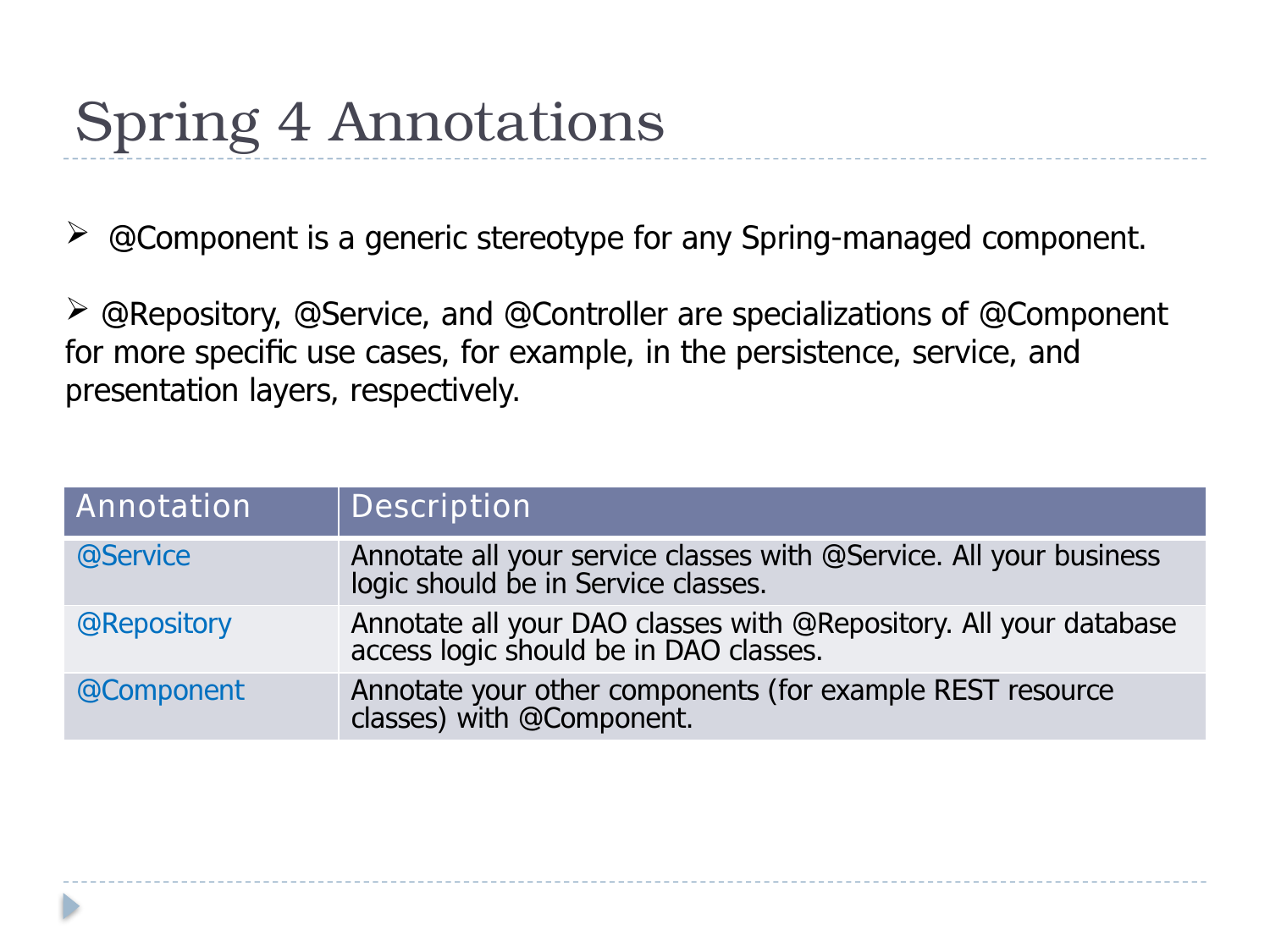

# Spring 4 Annotations
 @Component is a generic stereotype for any Spring-managed component.

 @Repository, @Service, and @Controller are specializations of @Component for more specific use cases, for example, in the persistence, service, and presentation layers, respectively.
| Annotation | Description |
| --- | --- |
| @Service | Annotate all your service classes with @Service. All your business logic should be in Service classes. |
| @Repository | Annotate all your DAO classes with @Repository. All your database access logic should be in DAO classes. |
| @Component | Annotate your other components (for example REST resource classes) with @Component. |